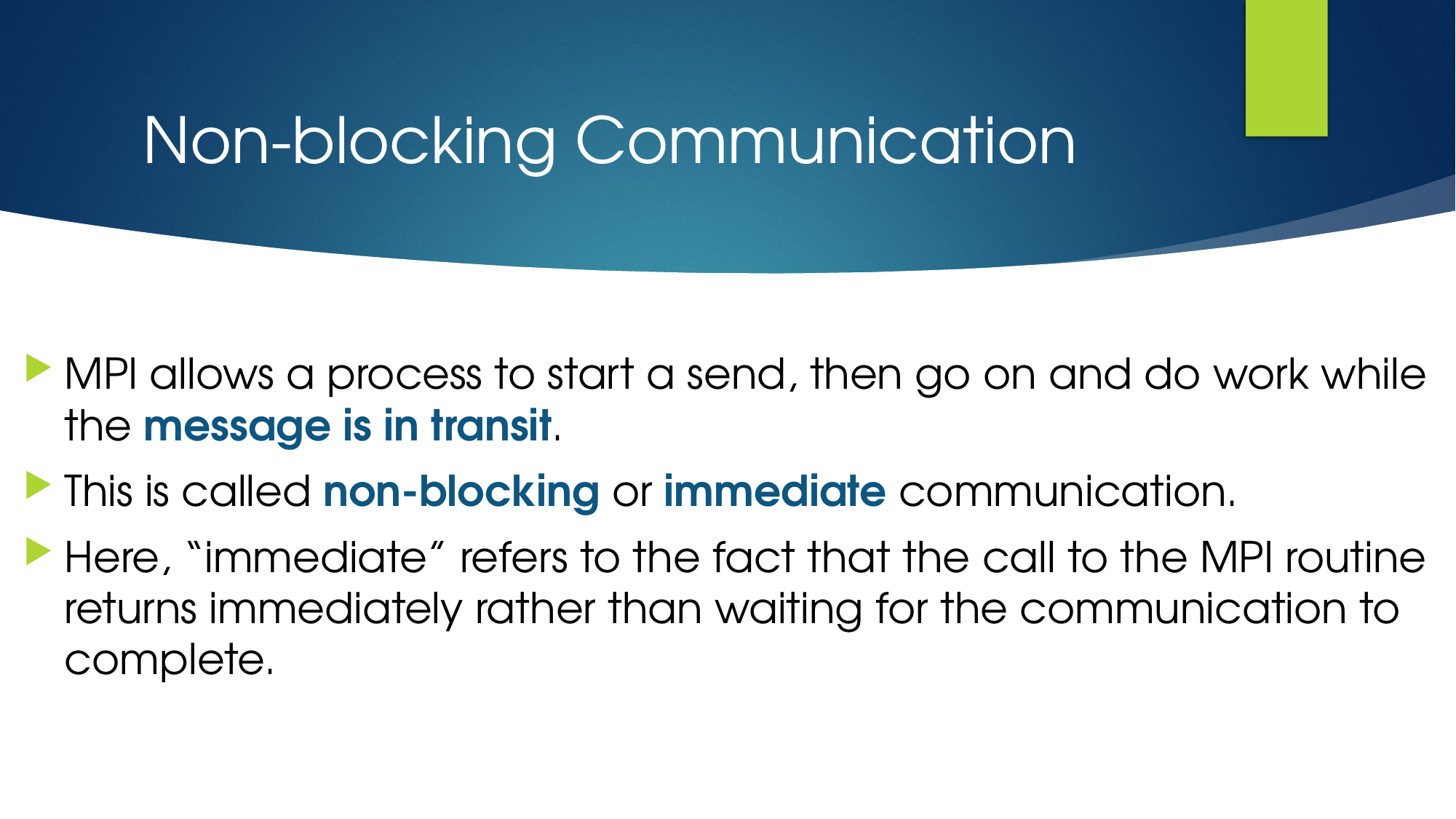

# Non-blocking Communication

MPI allows a process to start a send, then go on and do work while the message is in transit.
This is called non-blocking or immediate communication.
Here, “immediate” refers to the fact that the call to the MPI routine returns immediately rather than waiting for the communication to complete.